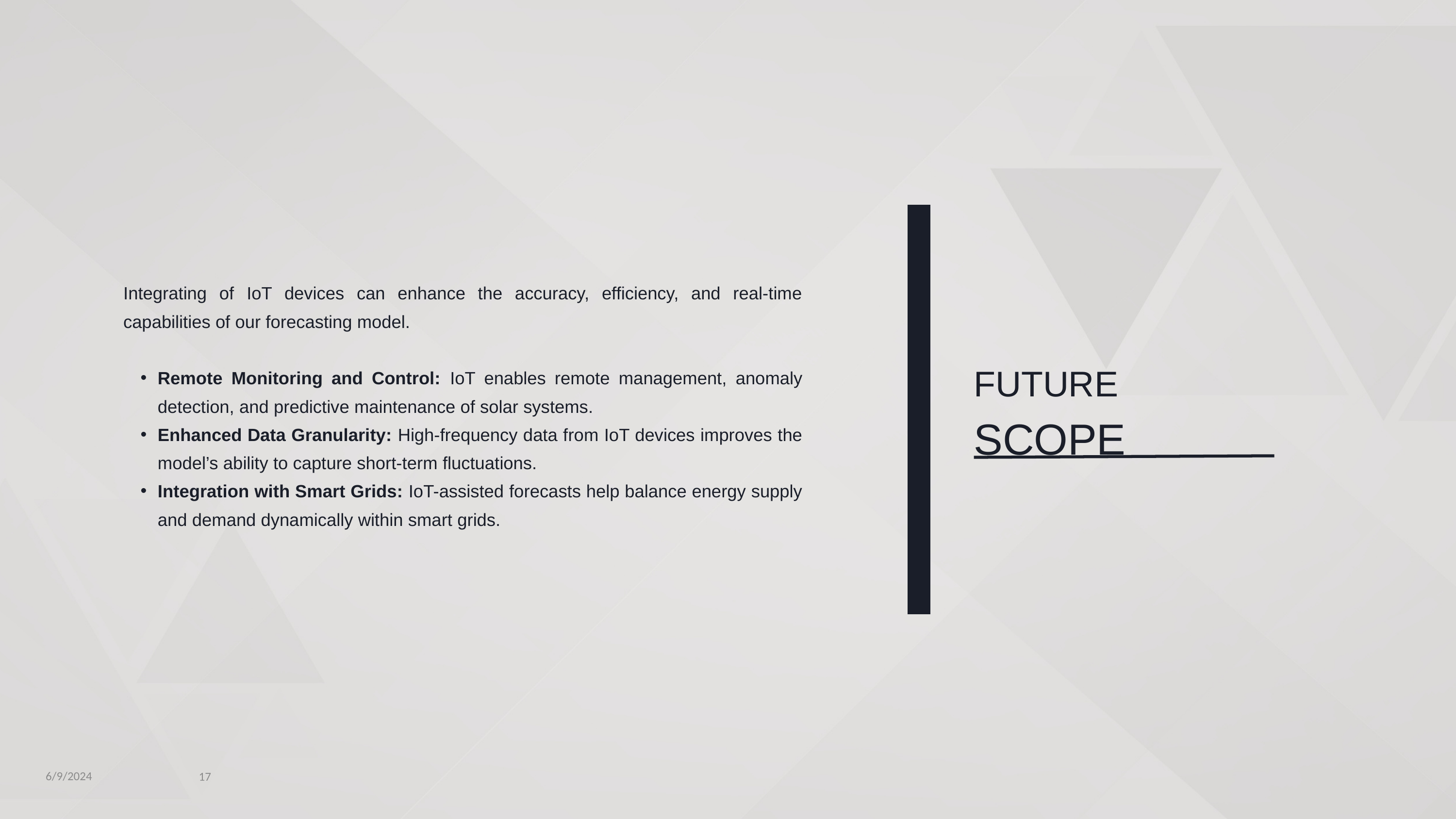

Integrating of IoT devices can enhance the accuracy, efficiency, and real-time capabilities of our forecasting model.

Remote Monitoring and Control: IoT enables remote management, anomaly detection, and predictive maintenance of solar systems.
Enhanced Data Granularity: High-frequency data from IoT devices improves the model’s ability to capture short-term fluctuations.
Integration with Smart Grids: IoT-assisted forecasts help balance energy supply and demand dynamically within smart grids.

FUTURE
SCOPE

6/9/2024
17